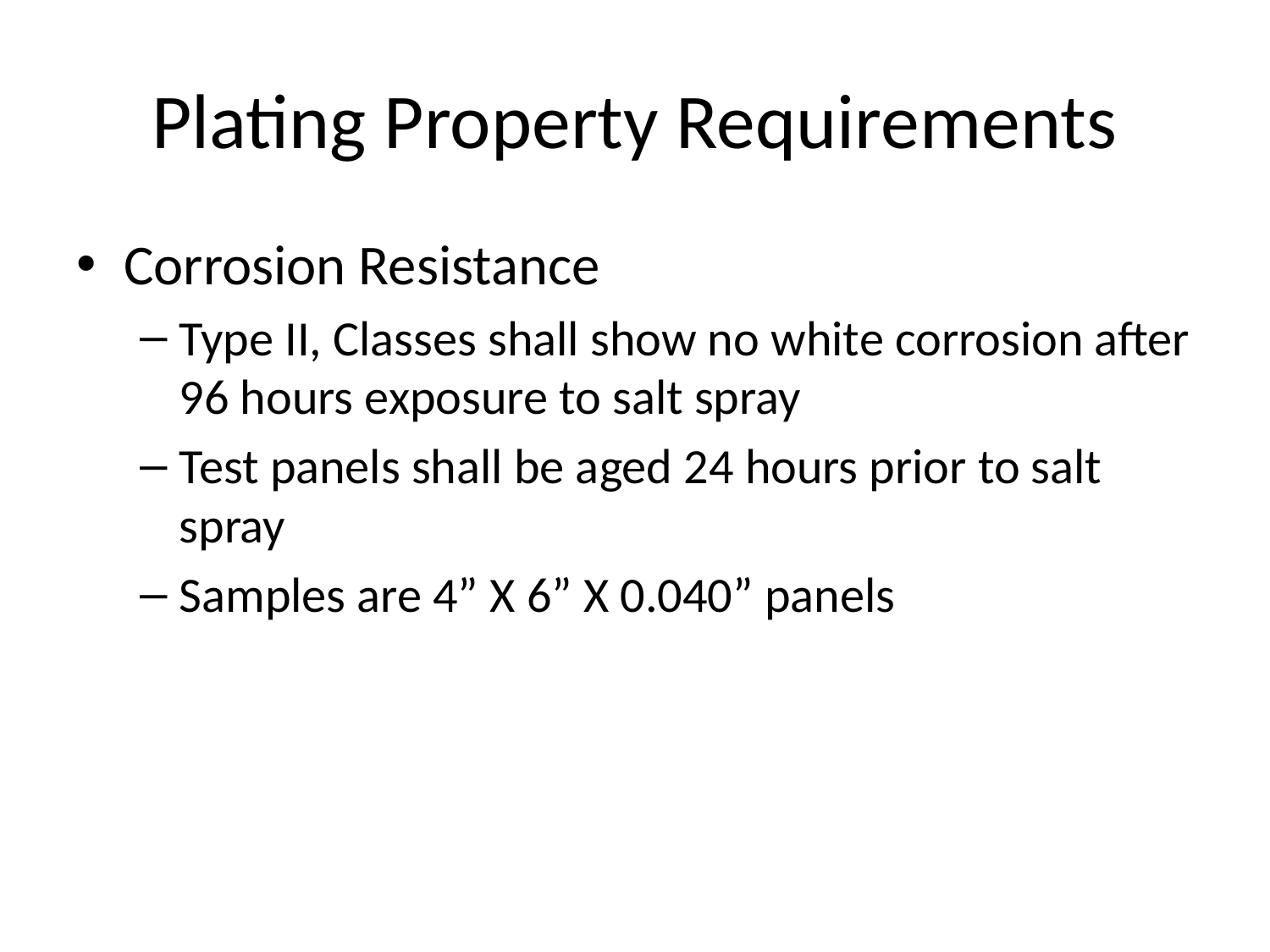

# Plating Property Requirements
Corrosion Resistance
Type II, Classes shall show no white corrosion after 96 hours exposure to salt spray
Test panels shall be aged 24 hours prior to salt spray
Samples are 4” X 6” X 0.040” panels